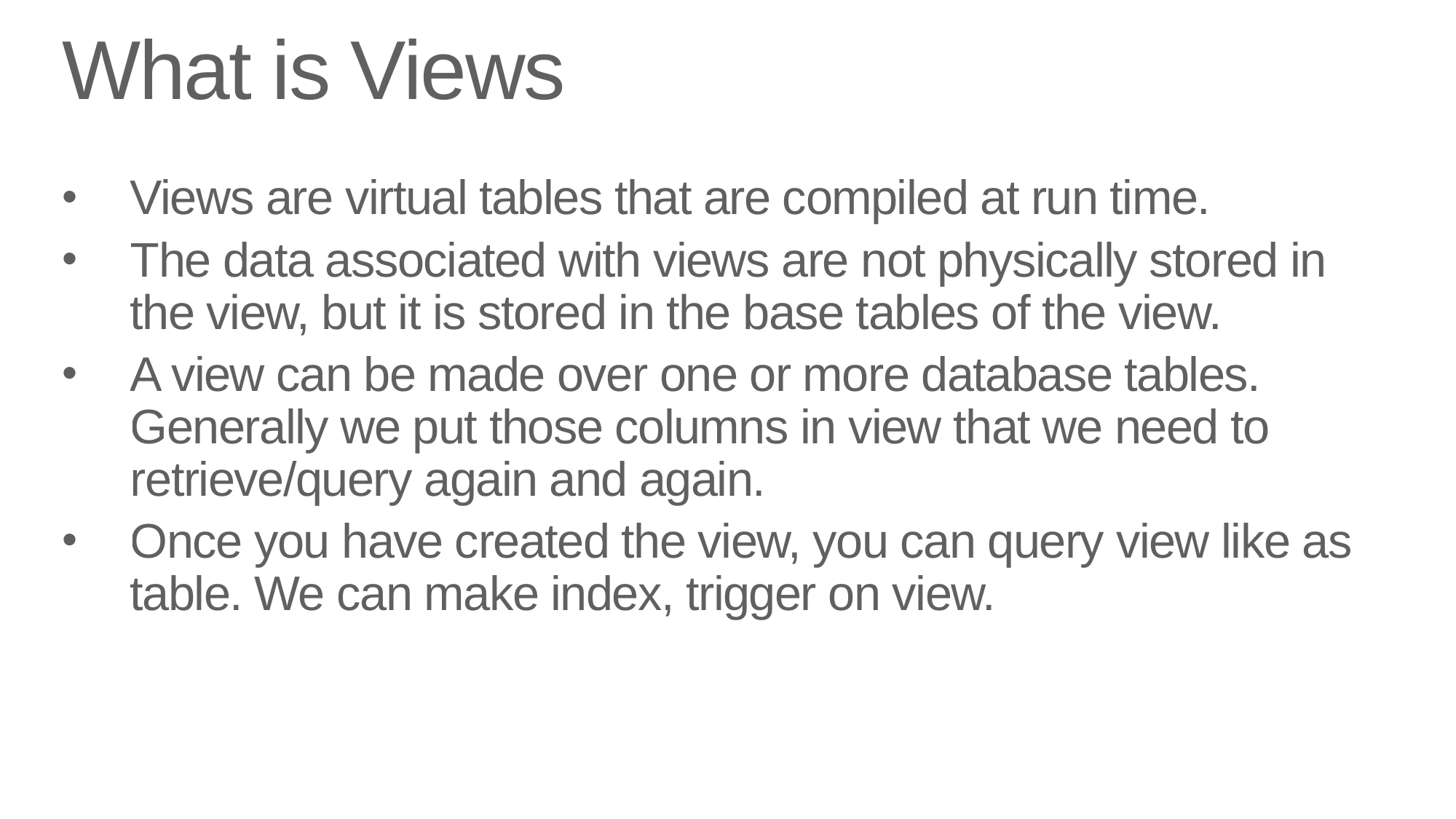

# What is Views
Views are virtual tables that are compiled at run time.
The data associated with views are not physically stored in the view, but it is stored in the base tables of the view.
A view can be made over one or more database tables. Generally we put those columns in view that we need to retrieve/query again and again.
Once you have created the view, you can query view like as table. We can make index, trigger on view.